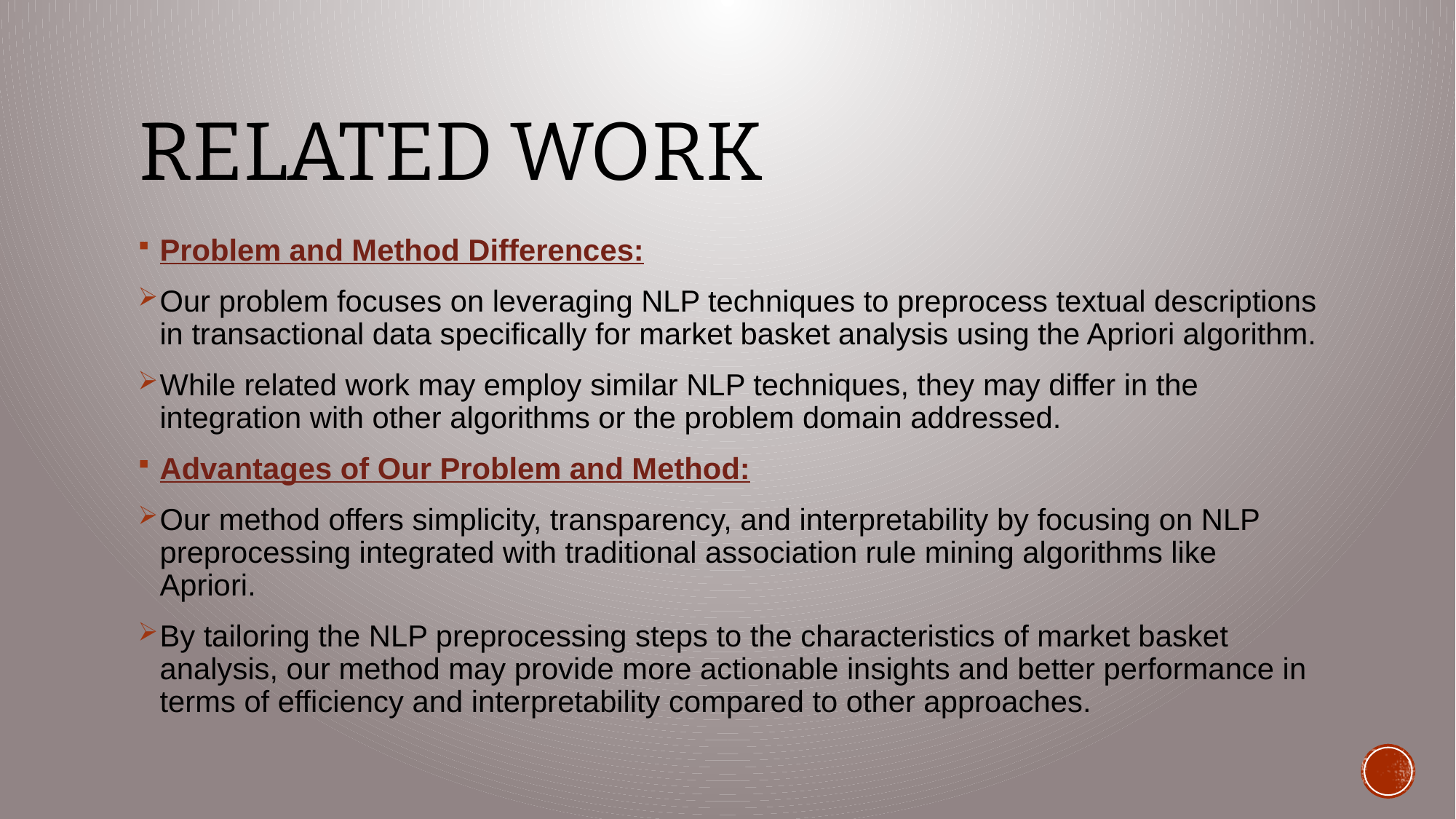

# Related work
Problem and Method Differences:
Our problem focuses on leveraging NLP techniques to preprocess textual descriptions in transactional data specifically for market basket analysis using the Apriori algorithm.
While related work may employ similar NLP techniques, they may differ in the integration with other algorithms or the problem domain addressed.
Advantages of Our Problem and Method:
Our method offers simplicity, transparency, and interpretability by focusing on NLP preprocessing integrated with traditional association rule mining algorithms like Apriori.
By tailoring the NLP preprocessing steps to the characteristics of market basket analysis, our method may provide more actionable insights and better performance in terms of efficiency and interpretability compared to other approaches.